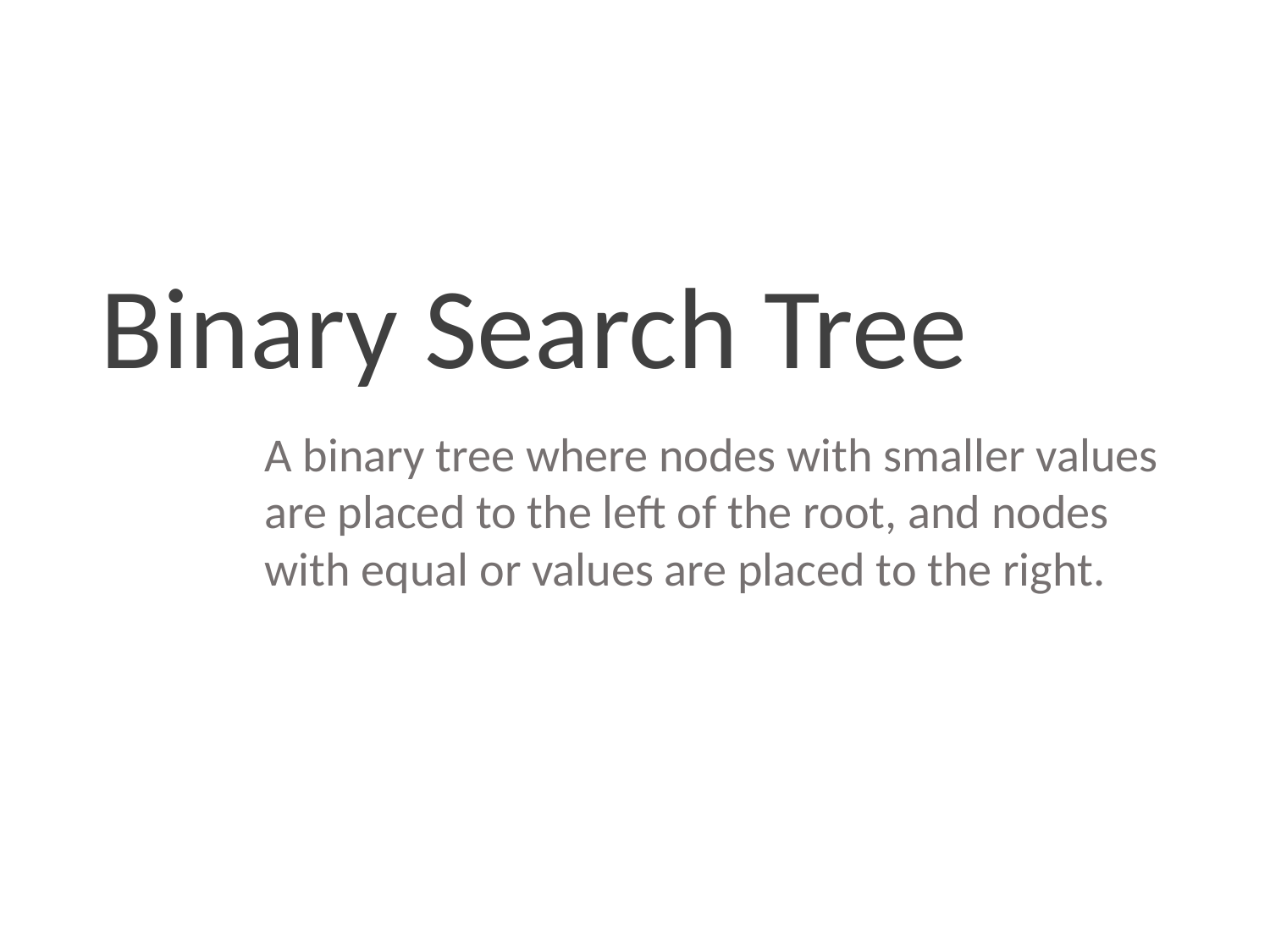

Binary Search Tree
A binary tree where nodes with smaller values are placed to the left of the root, and nodes with equal or values are placed to the right.